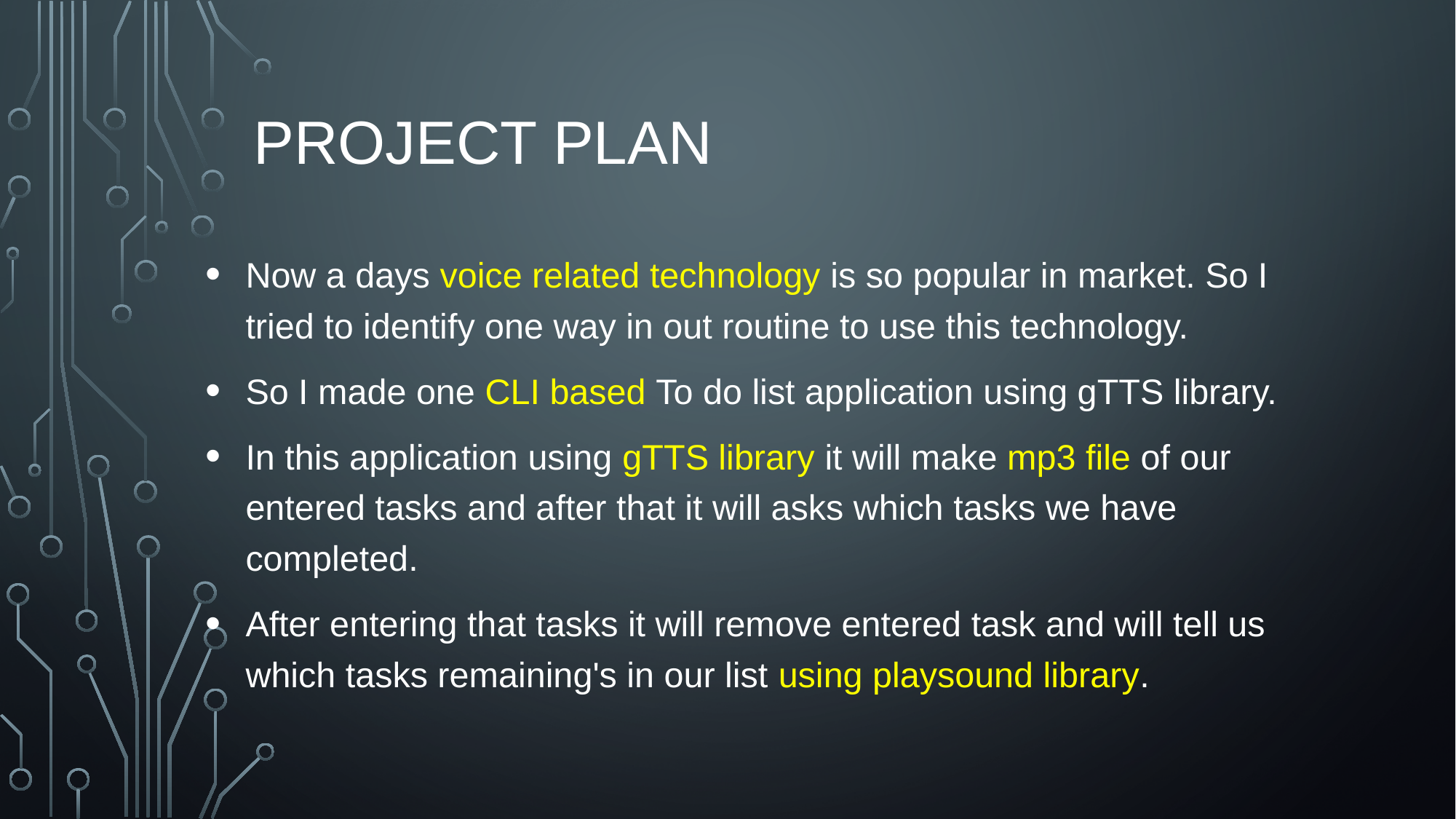

# Project plan
Now a days voice related technology is so popular in market. So I tried to identify one way in out routine to use this technology.
So I made one CLI based To do list application using gTTS library.
In this application using gTTS library it will make mp3 file of our entered tasks and after that it will asks which tasks we have completed.
After entering that tasks it will remove entered task and will tell us which tasks remaining's in our list using playsound library.